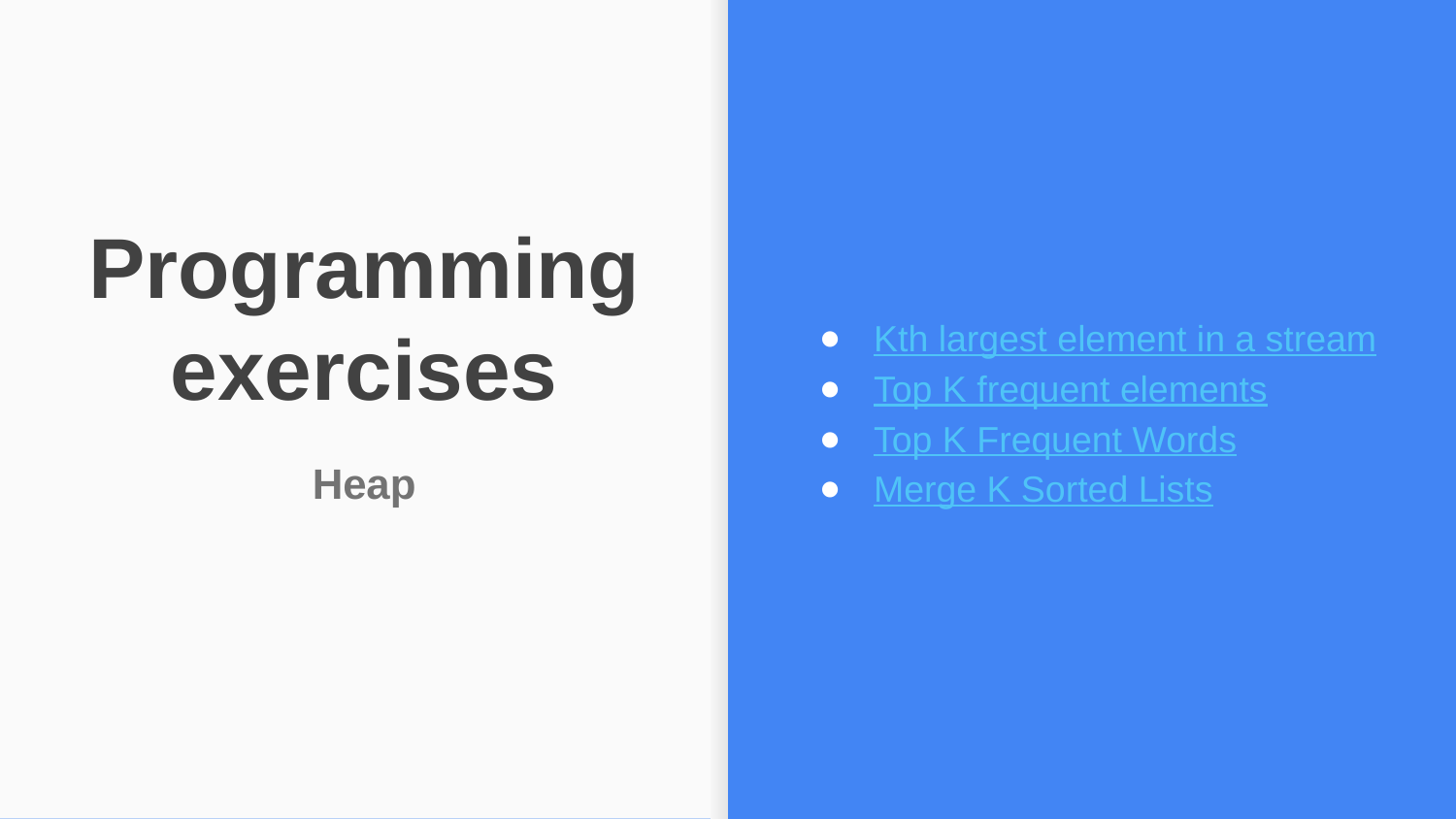

Kth largest element in a stream
Top K frequent elements
Top K Frequent Words
Merge K Sorted Lists
# Programming exercises
Heap